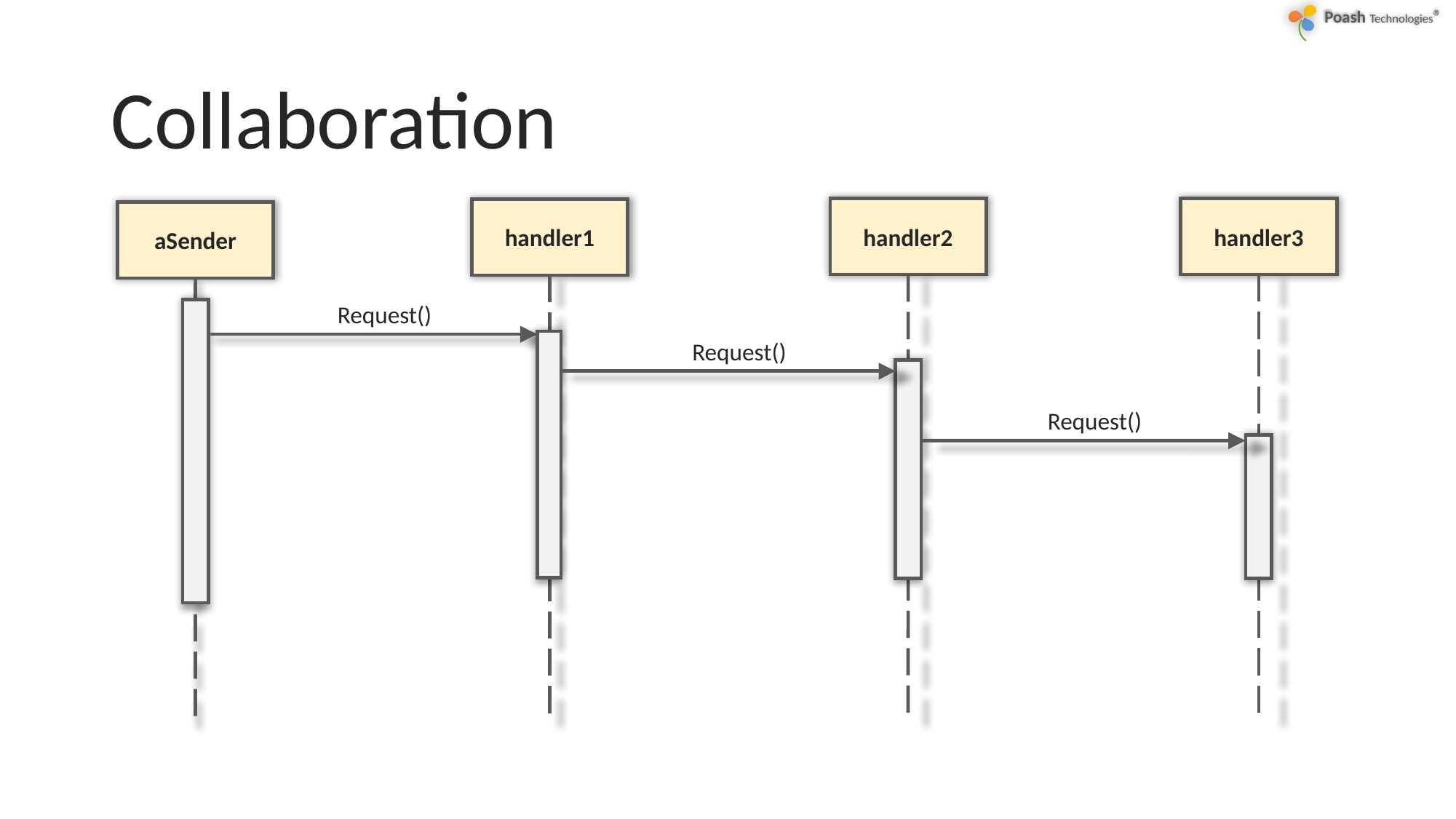

# Collaboration
handler3
handler2
handler1
aSender
Request()

Request()

Request()